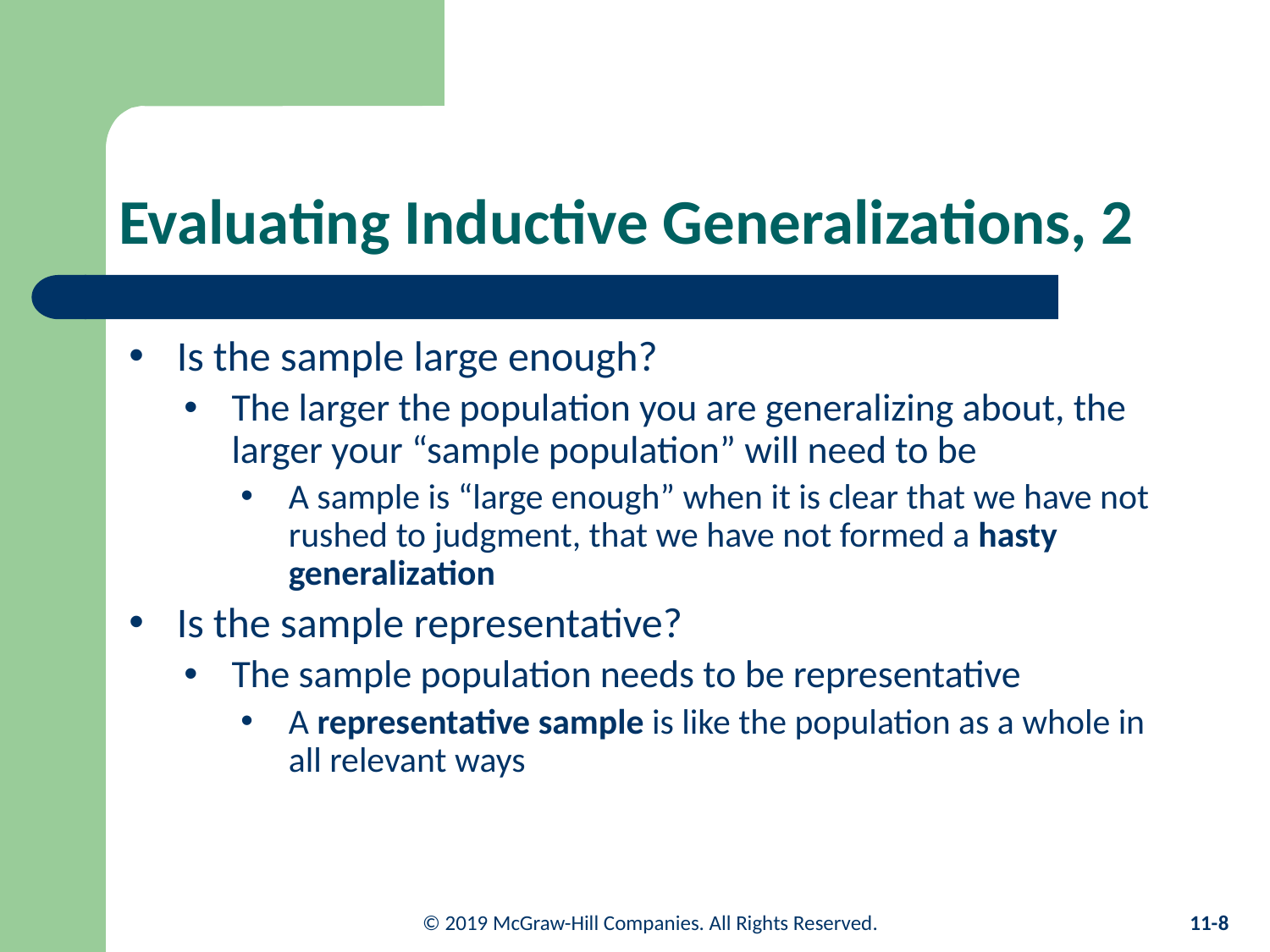

# Evaluating Inductive Generalizations, 2
Is the sample large enough?
The larger the population you are generalizing about, the larger your “sample population” will need to be
A sample is “large enough” when it is clear that we have not rushed to judgment, that we have not formed a hasty generalization
Is the sample representative?
The sample population needs to be representative
A representative sample is like the population as a whole in all relevant ways